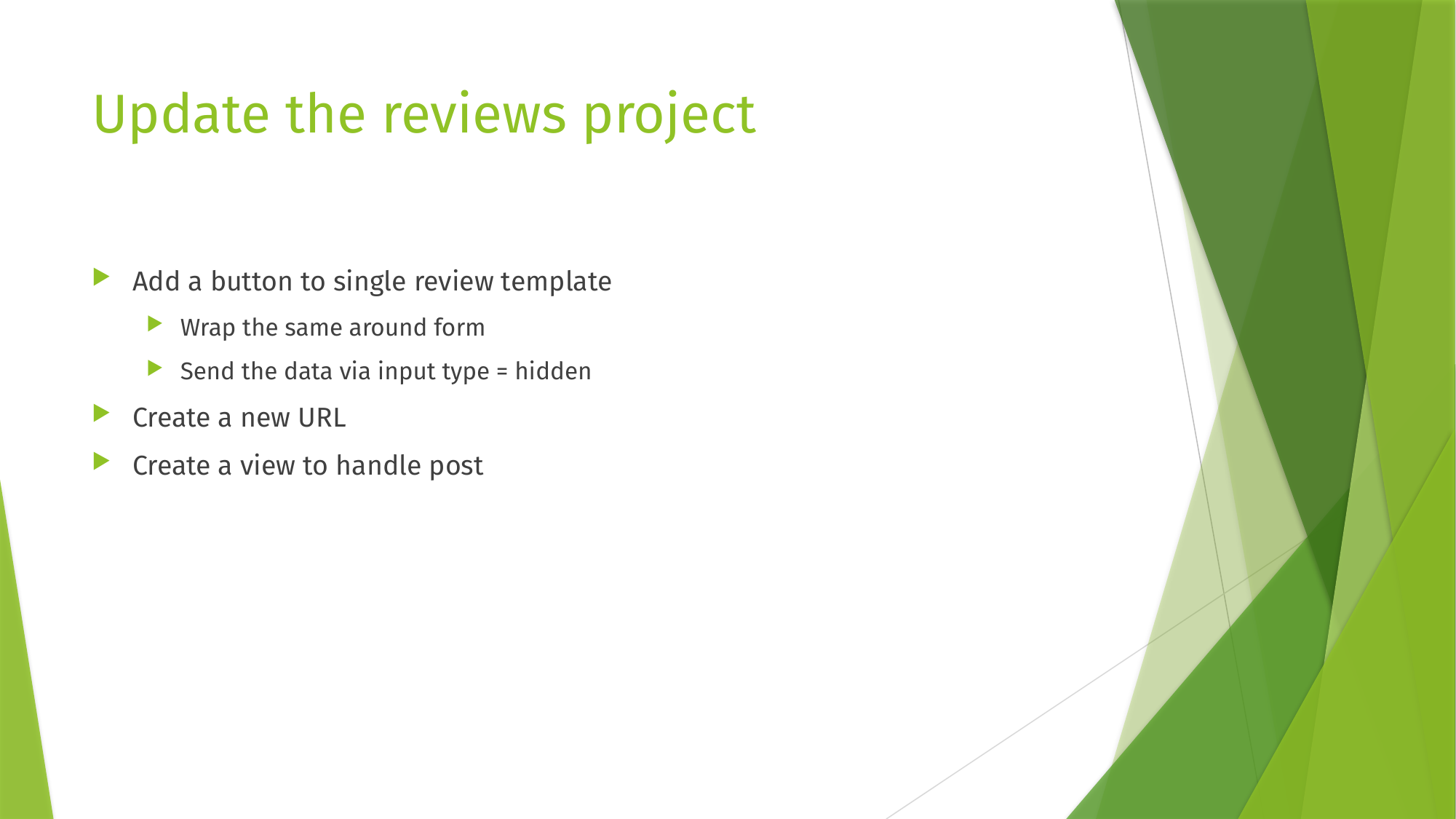

# Update the reviews project
Add a button to single review template
Wrap the same around form
Send the data via input type = hidden
Create a new URL
Create a view to handle post